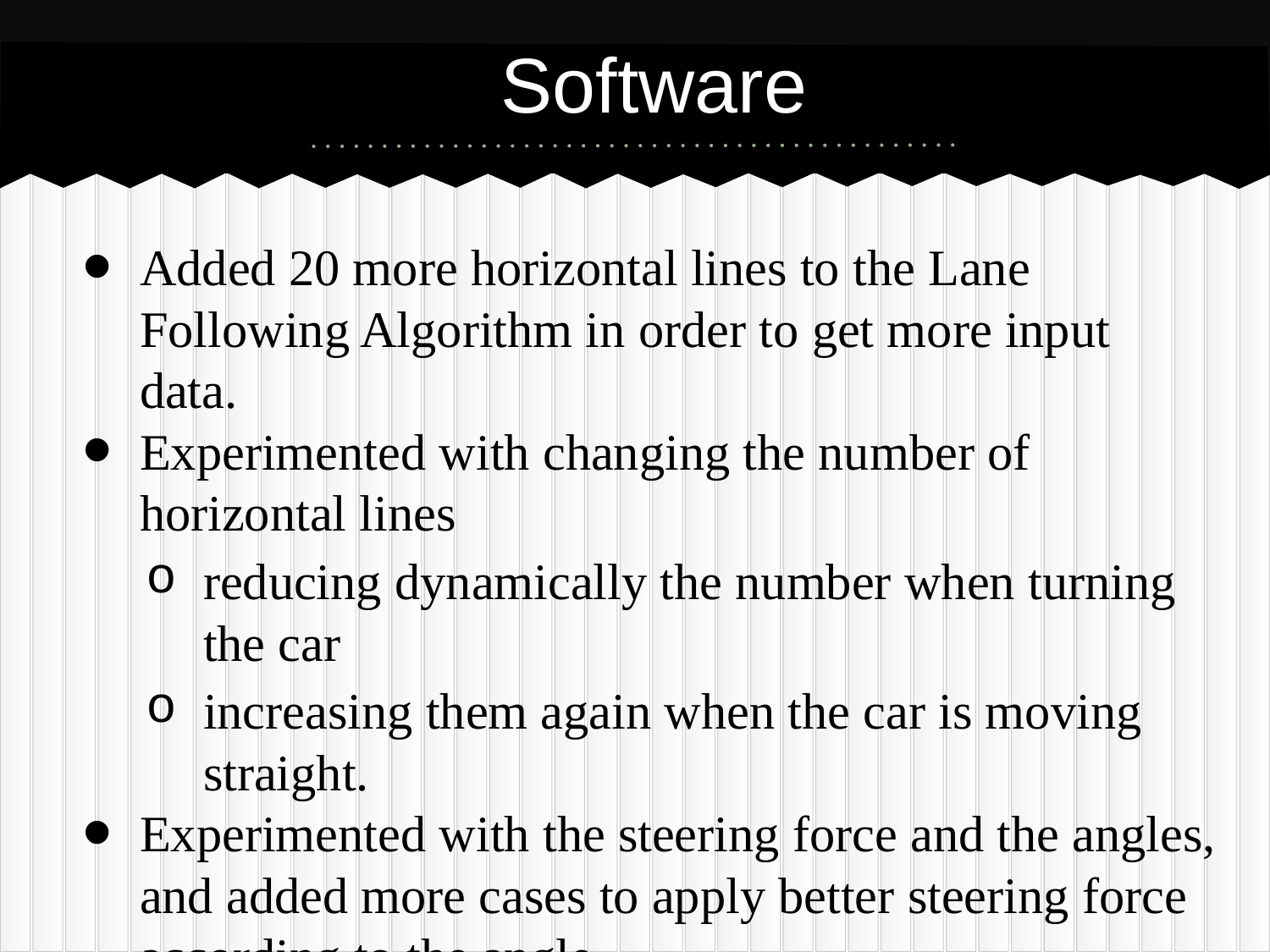

# Software
Added 20 more horizontal lines to the Lane Following Algorithm in order to get more input data.
Experimented with changing the number of horizontal lines
reducing dynamically the number when turning the car
increasing them again when the car is moving straight.
Experimented with the steering force and the angles, and added more cases to apply better steering force according to the angle.